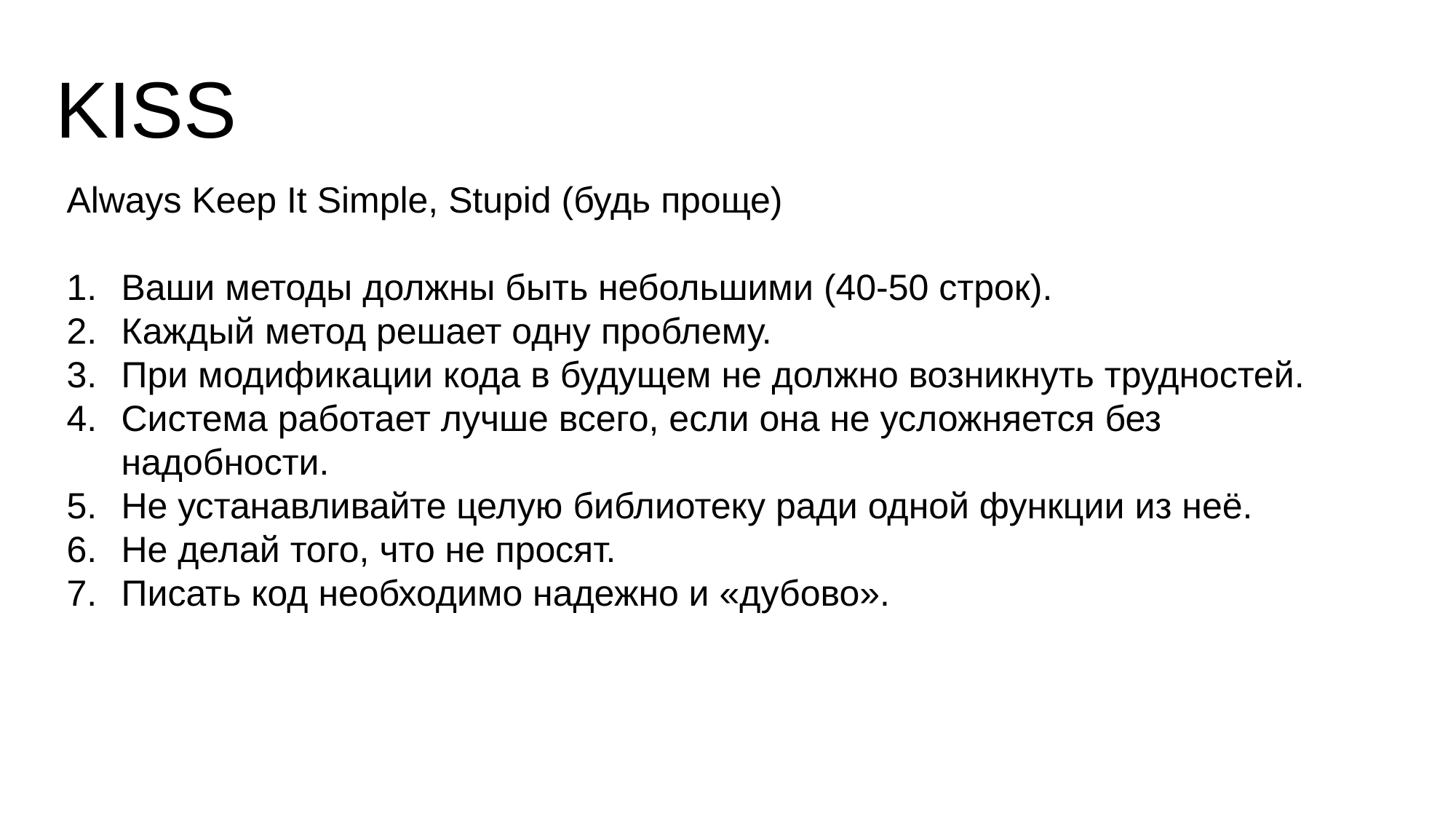

KISS
Always Keep It Simple, Stupid (будь проще)

Ваши методы должны быть небольшими (40-50 строк).
Каждый метод решает одну проблему.
При модификации кода в будущем не должно возникнуть трудностей.
Система работает лучше всего, если она не усложняется без надобности.
Не устанавливайте целую библиотеку ради одной функции из неё.
Не делай того, что не просят.
Писать код необходимо надежно и «дубово».